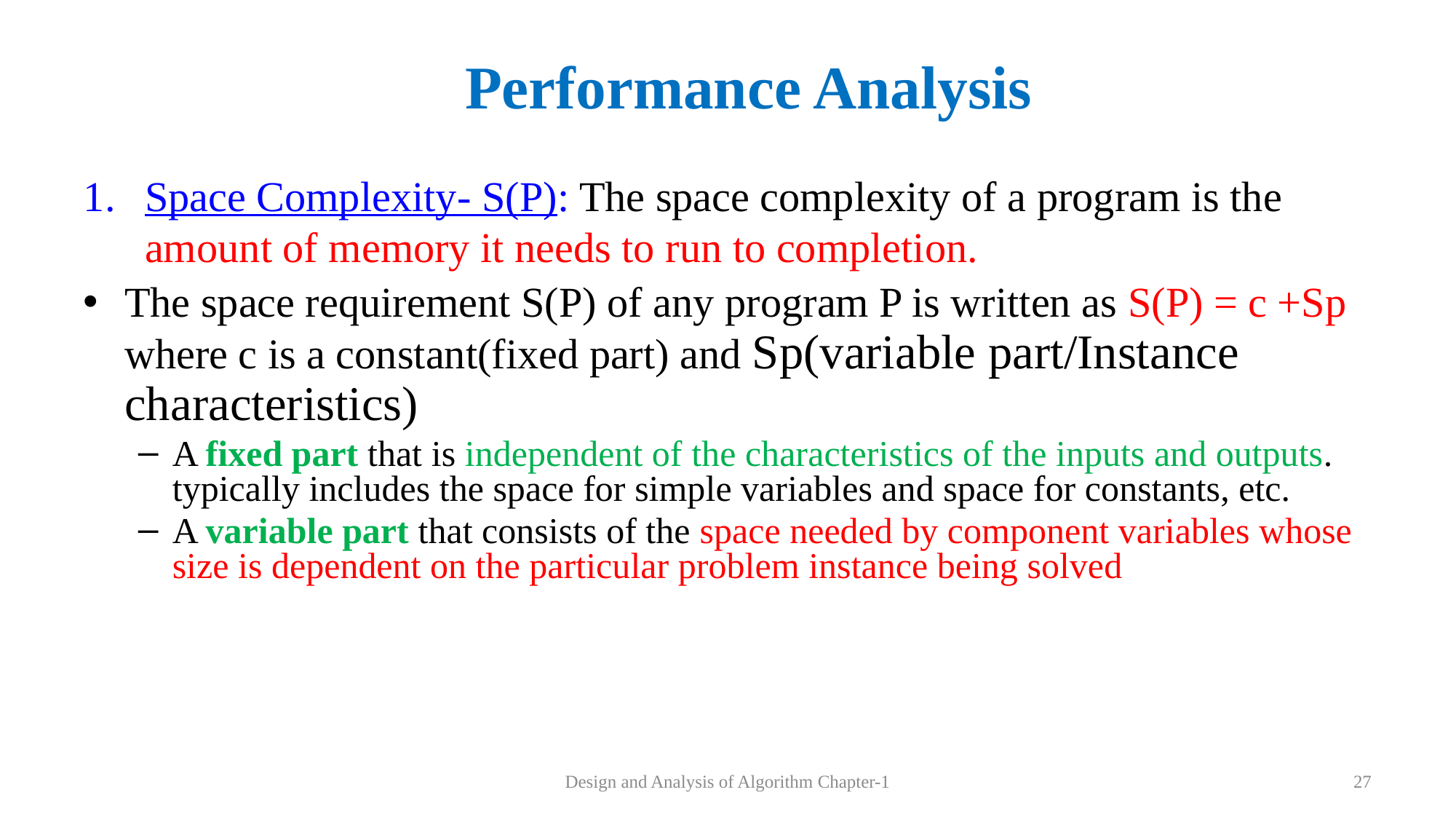

# Performance Analysis
Space Complexity- S(P): The space complexity of a program is the amount of memory it needs to run to completion.
The space requirement S(P) of any program P is written as S(P) = c +Sp where c is a constant(fixed part) and Sp(variable part/Instance characteristics)
A fixed part that is independent of the characteristics of the inputs and outputs.  typically includes the space for simple variables and space for constants, etc.
A variable part that consists of the space needed by component variables whose size is dependent on the particular problem instance being solved

Design and Analysis of Algorithm Chapter-1
27